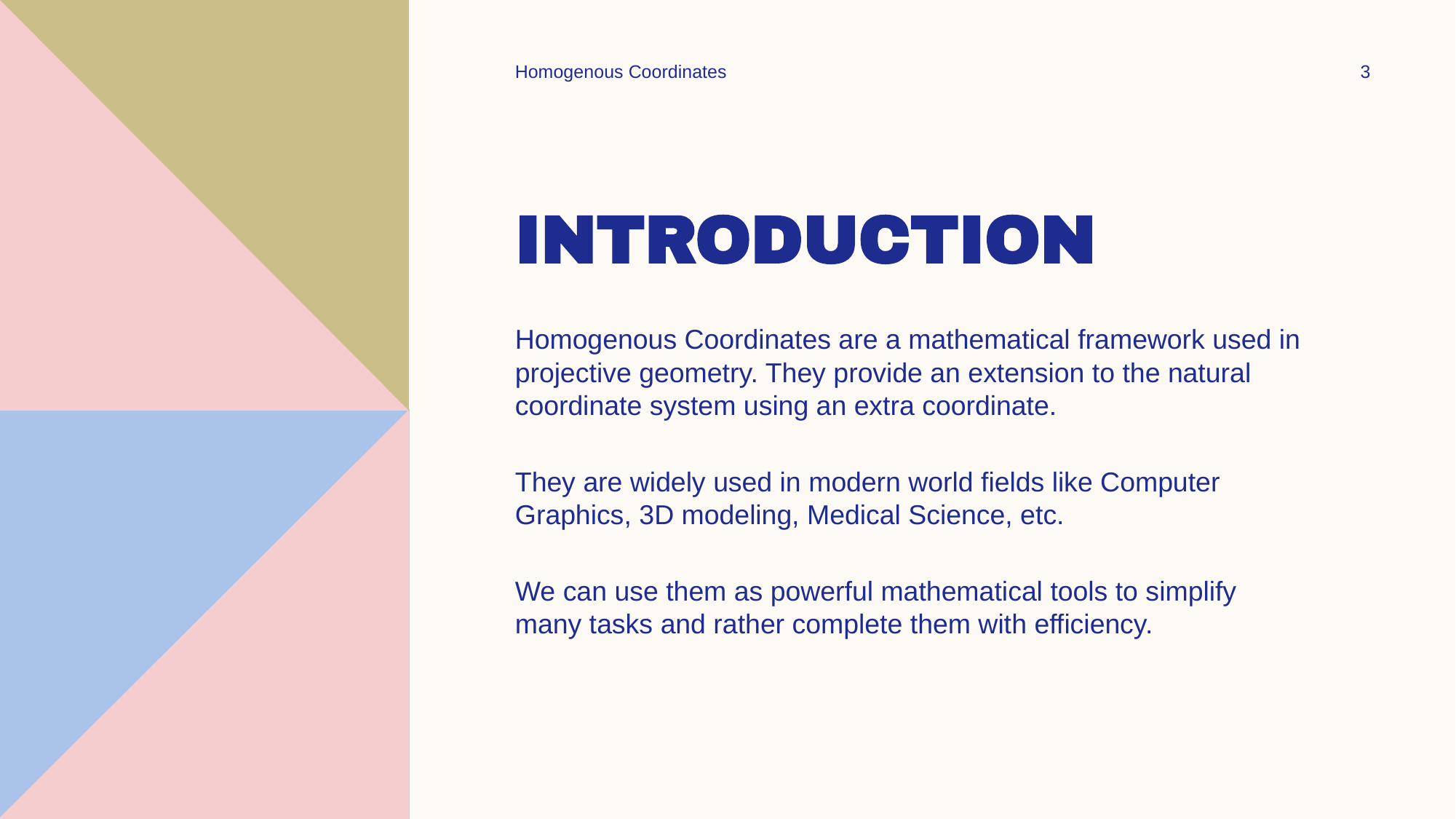

Homogenous Coordinates
3
# Introduction
Homogenous Coordinates are a mathematical framework used in projective geometry. They provide an extension to the natural coordinate system using an extra coordinate.

They are widely used in modern world fields like Computer Graphics, 3D modeling, Medical Science, etc.

We can use them as powerful mathematical tools to simplify many tasks and rather complete them with efficiency.